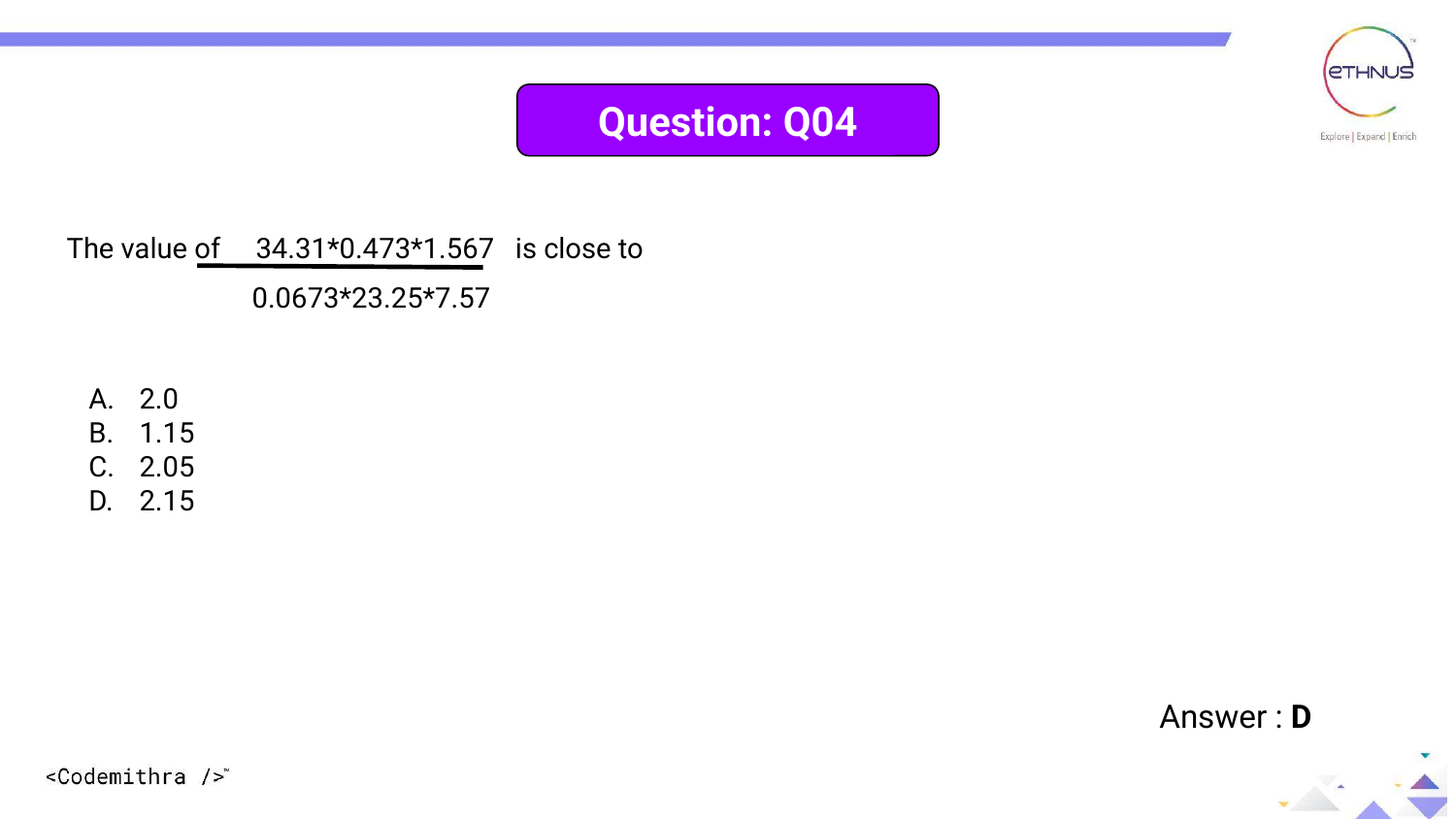

Question: Q04
The value of     34.31*0.473*1.567   is close to
                0.0673*23.25*7.57

2.0
1.15
2.05
2.15
Answer : D